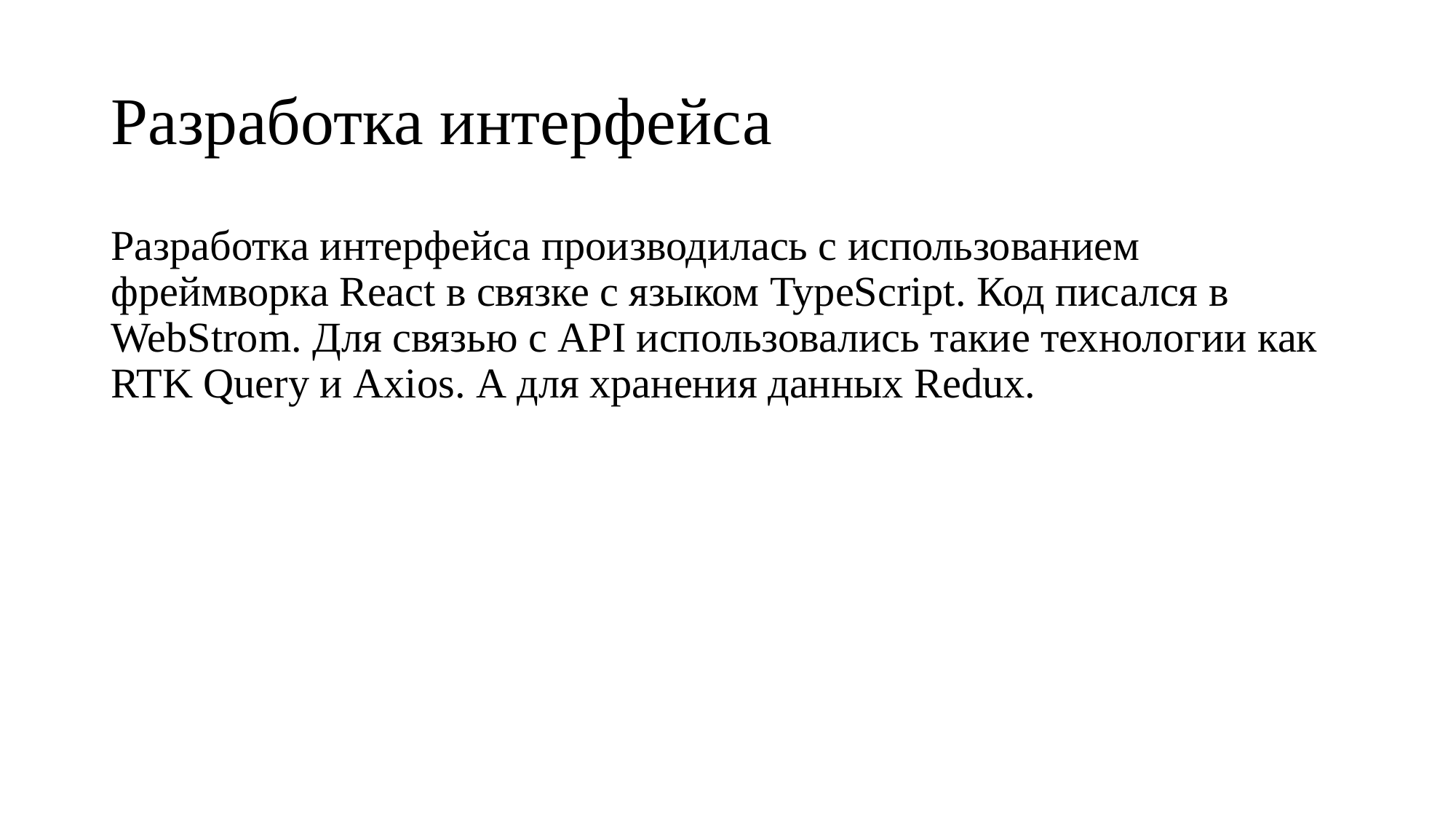

# Разработка интерфейса
Разработка интерфейса производилась с использованием фреймворка React в связке с языком TypeScript. Код писался в WebStrom. Для связью с API использовались такие технологии как RTK Query и Axios. А для хранения данных Redux.